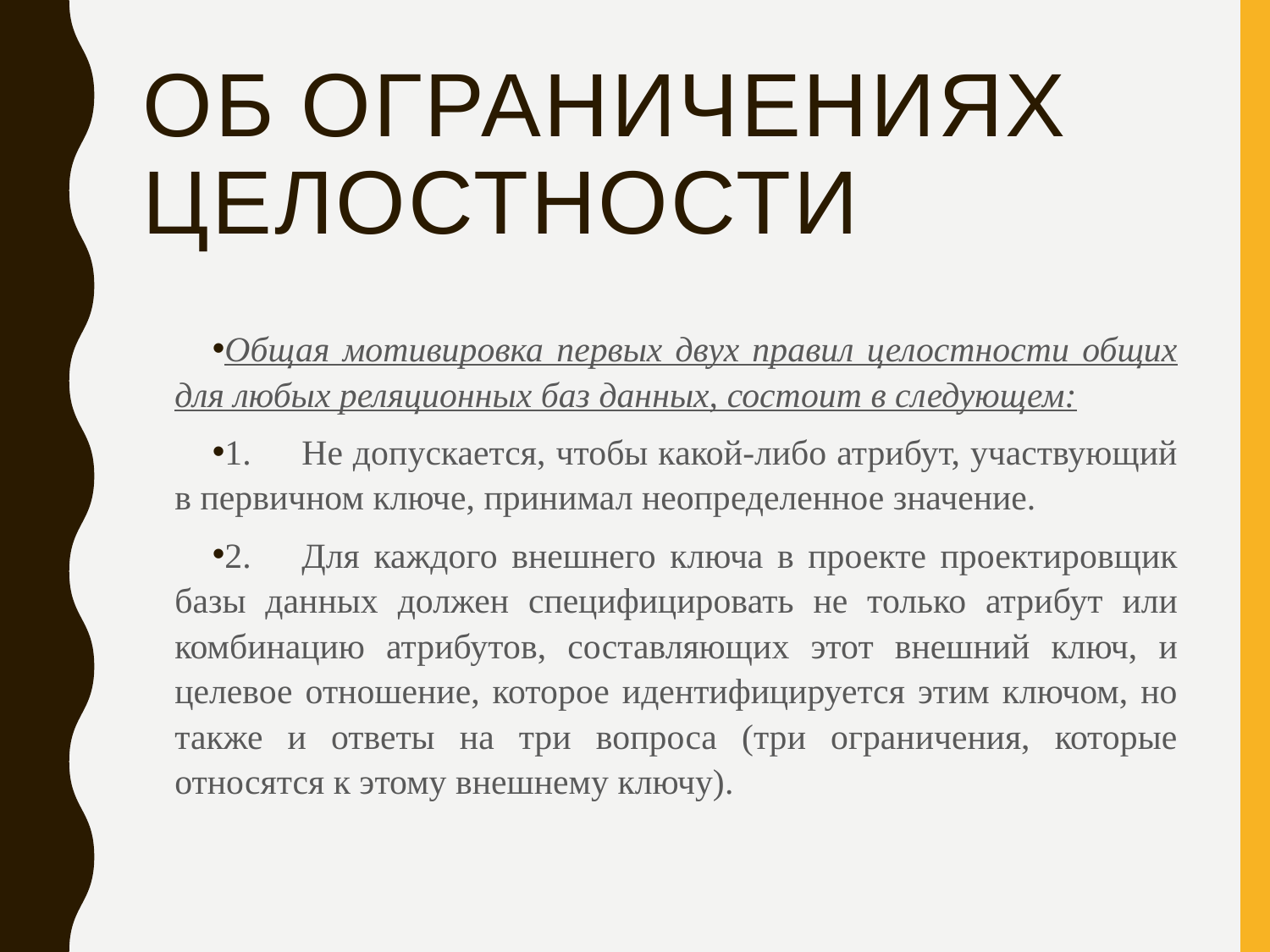

# Об ограничениях целостности
Общая мотивировка первых двух правил целостности общих для любых реляционных баз данных, состоит в следующем:
1.	Не допускается, чтобы какой-либо атрибут, участвующий в первичном ключе, принимал неопределенное значение.
2.	Для каждого внешнего ключа в проекте проектировщик базы данных должен специфицировать не только атрибут или комбинацию атрибутов, составляющих этот внешний ключ, и целевое отношение, которое идентифицируется этим ключом, но также и ответы на три вопроса (три ограничения, которые относятся к этому внешнему ключу).